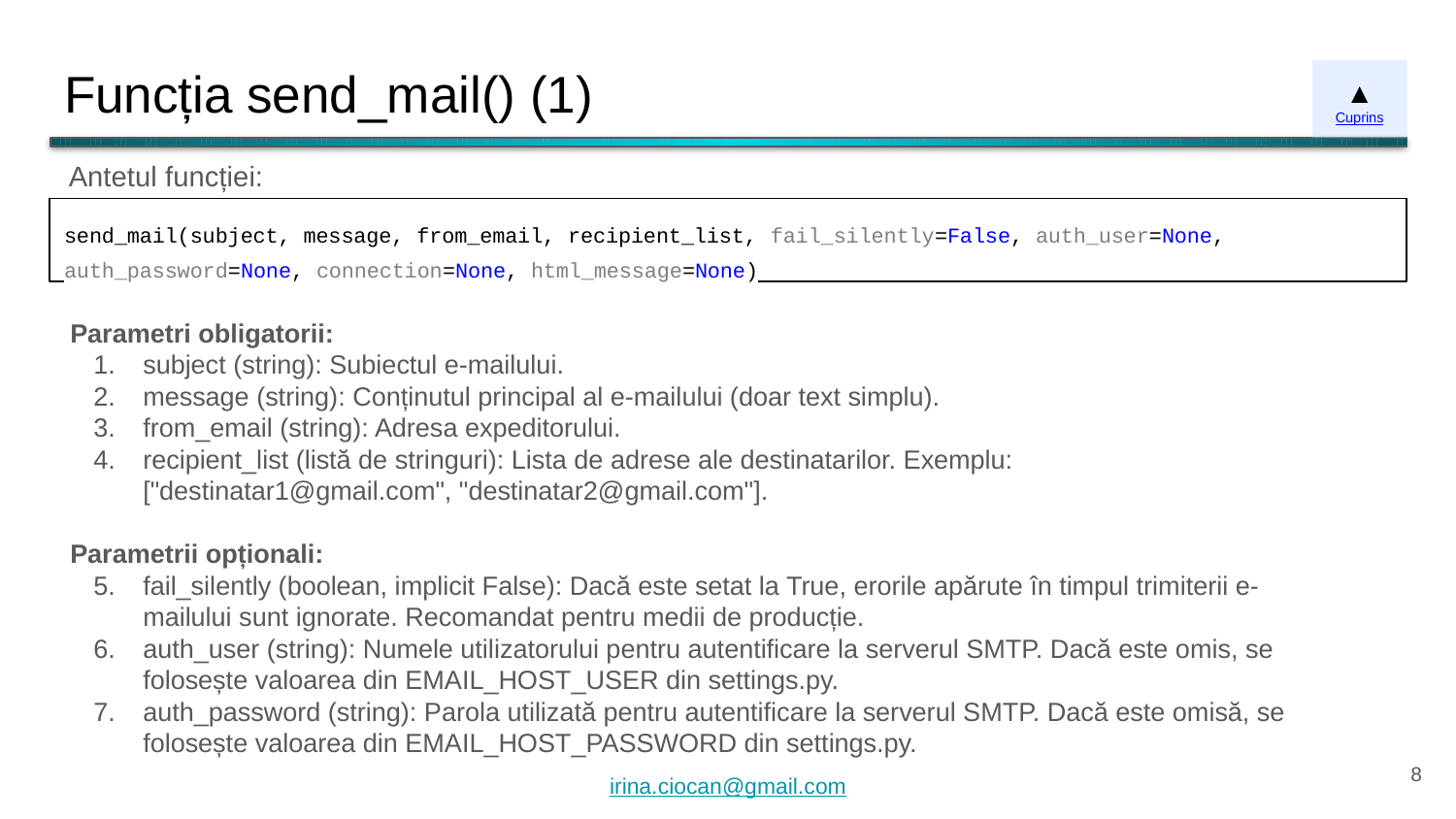

# Funcția send_mail() (1)
▲
Cuprins

Antetul funcției:
send_mail(subject, message, from_email, recipient_list, fail_silently=False, auth_user=None, auth_password=None, connection=None, html_message=None)

Parametri obligatorii:
subject (string): Subiectul e-mailului.
message (string): Conținutul principal al e-mailului (doar text simplu).
from_email (string): Adresa expeditorului.
recipient_list (listă de stringuri): Lista de adrese ale destinatarilor. Exemplu: ["destinatar1@gmail.com", "destinatar2@gmail.com"].

Parametrii opționali:
fail_silently (boolean, implicit False): Dacă este setat la True, erorile apărute în timpul trimiterii e-mailului sunt ignorate. Recomandat pentru medii de producție.
auth_user (string): Numele utilizatorului pentru autentificare la serverul SMTP. Dacă este omis, se folosește valoarea din EMAIL_HOST_USER din settings.py.
auth_password (string): Parola utilizată pentru autentificare la serverul SMTP. Dacă este omisă, se folosește valoarea din EMAIL_HOST_PASSWORD din settings.py.
8
irina.ciocan@gmail.com